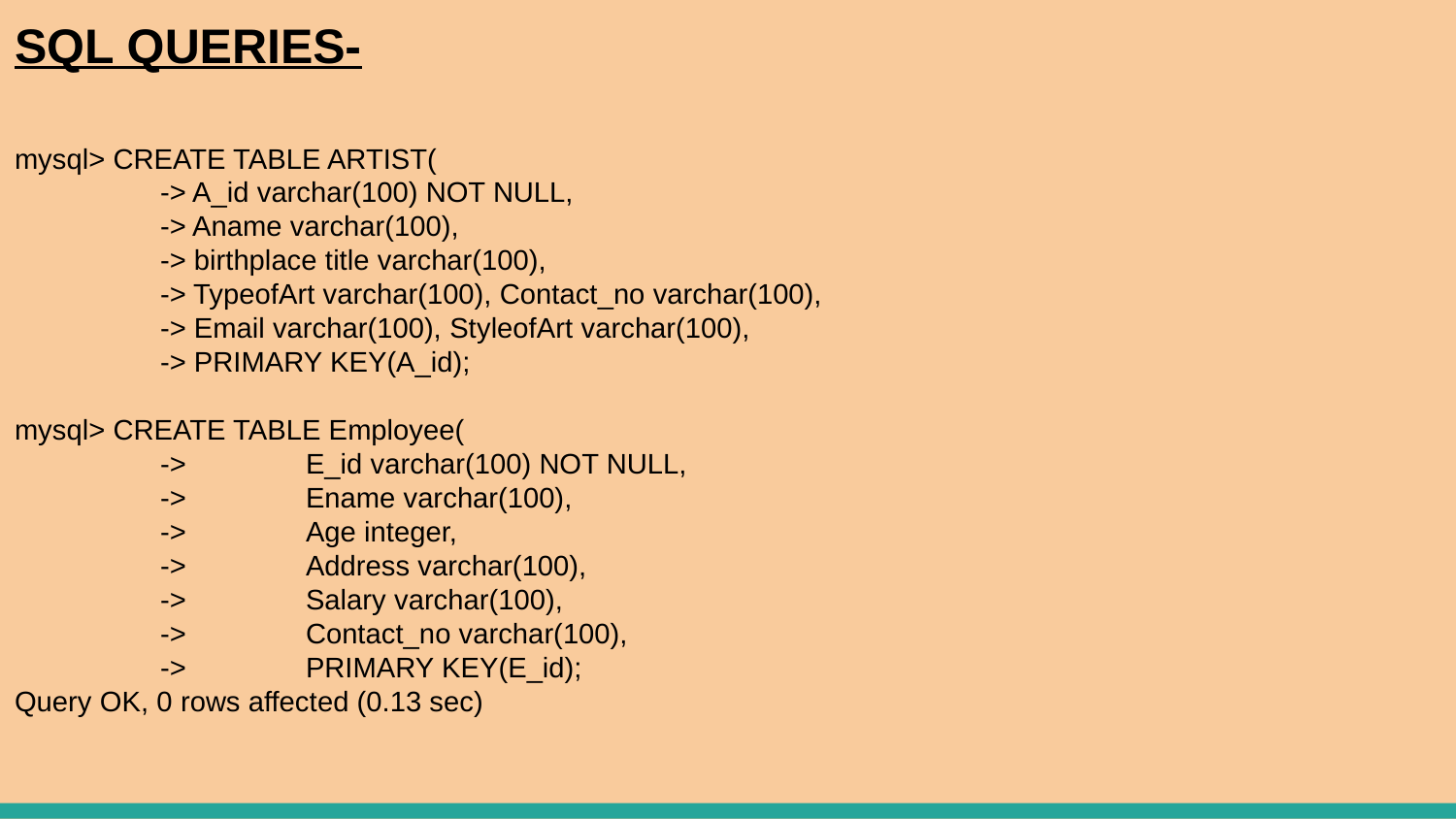

# SQL QUERIES-

mysql> CREATE TABLE ARTIST(
	-> A_id varchar(100) NOT NULL,
	-> Aname varchar(100),
	-> birthplace title varchar(100),
	-> TypeofArt varchar(100), Contact_no varchar(100),
	-> Email varchar(100), StyleofArt varchar(100),
	-> PRIMARY KEY(A_id);

mysql> CREATE TABLE Employee(
	-> 	E_id varchar(100) NOT NULL,
	-> 	Ename varchar(100),
	->  	Age integer,
	-> 	Address varchar(100),
	-> 	Salary varchar(100),
	-> 	Contact_no varchar(100),
	-> 	PRIMARY KEY(E_id);
Query OK, 0 rows affected (0.13 sec)